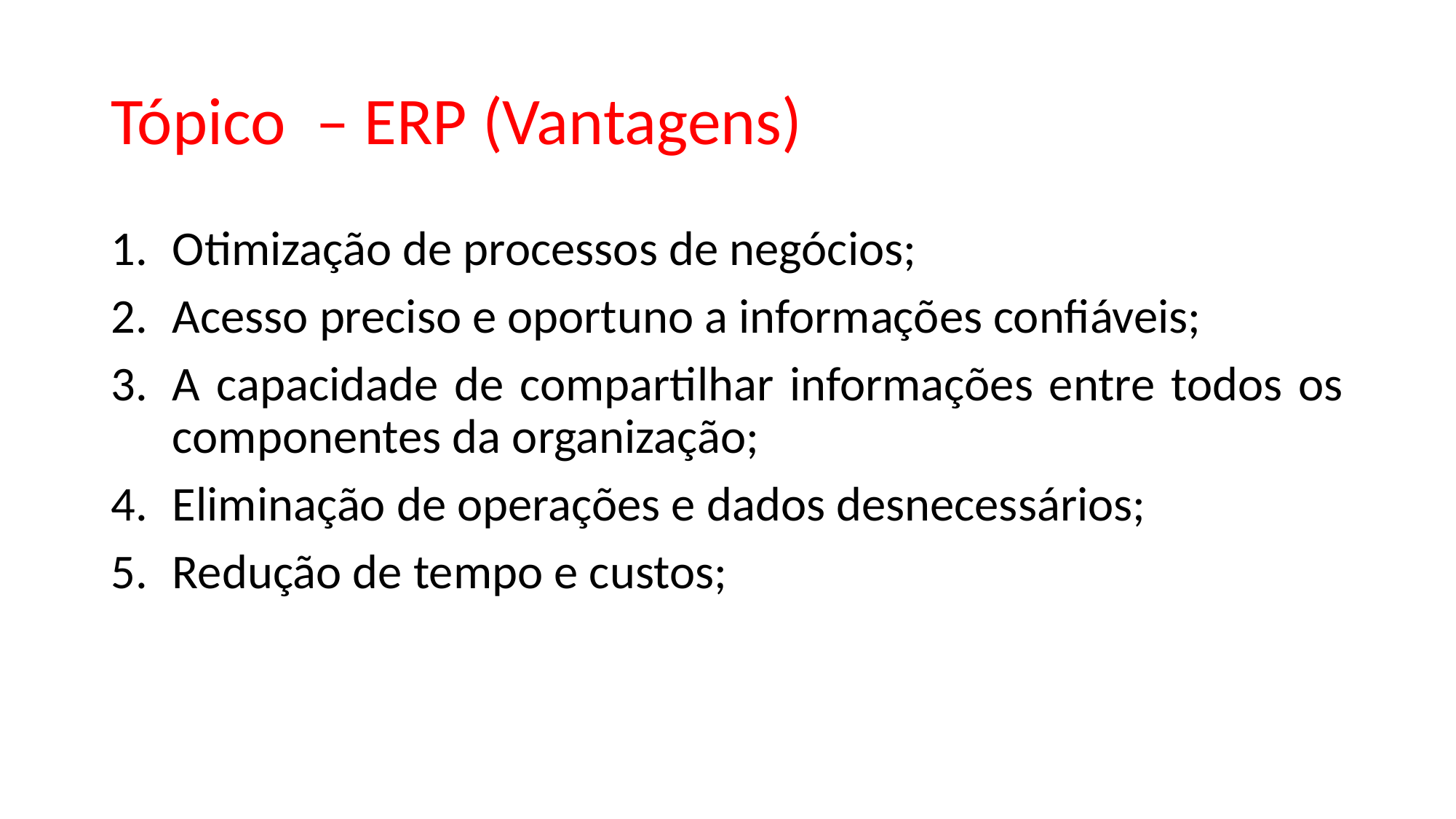

# Tópico  – ERP (Vantagens)
Otimização de processos de negócios;
Acesso preciso e oportuno a informações confiáveis;
A capacidade de compartilhar informações entre todos os componentes da organização;
Eliminação de operações e dados desnecessários;
Redução de tempo e custos;